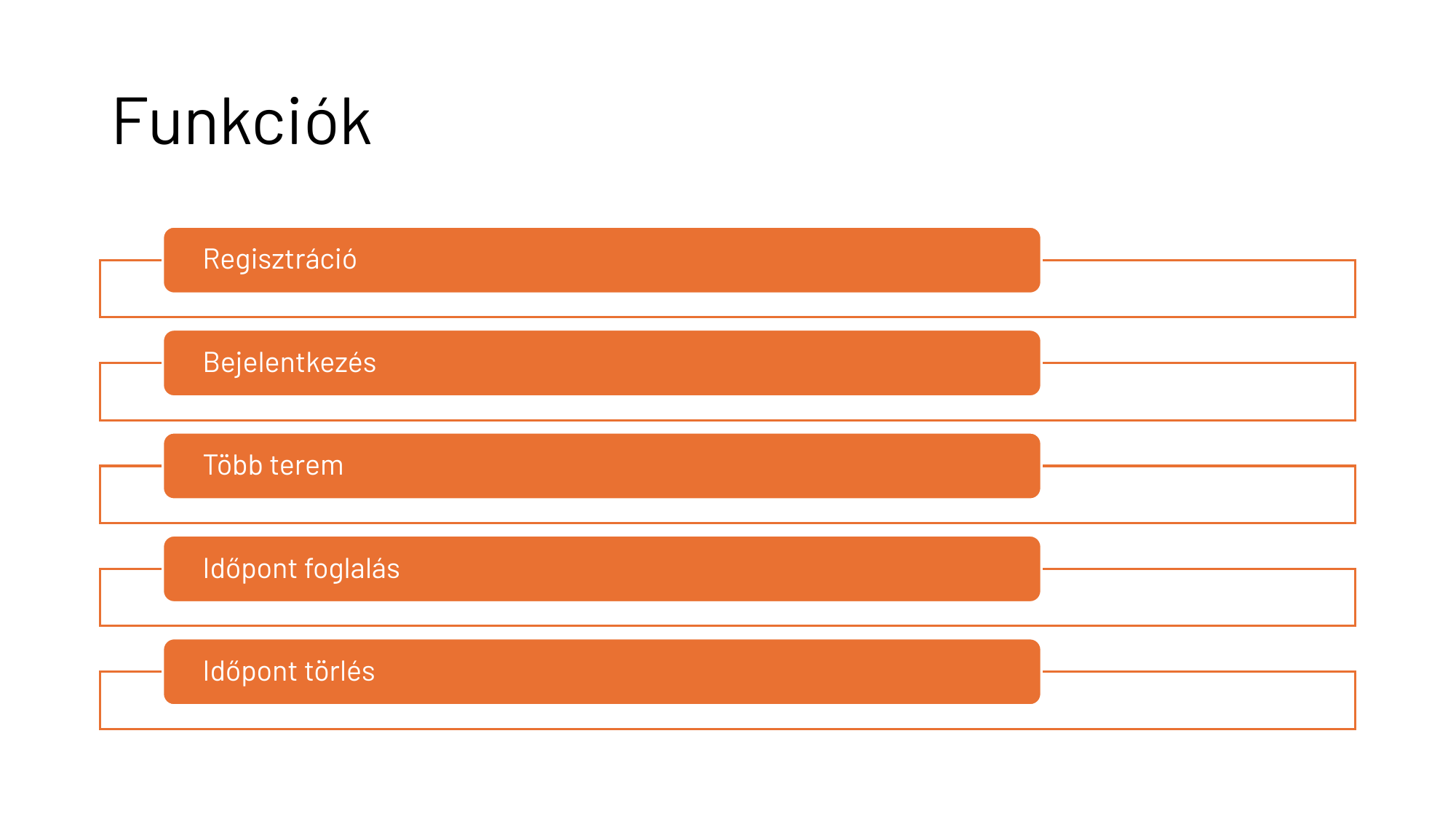

# Funkciók
Regisztráció
Bejelentkezés
Több terem
Időpont foglalás
Időpont törlés